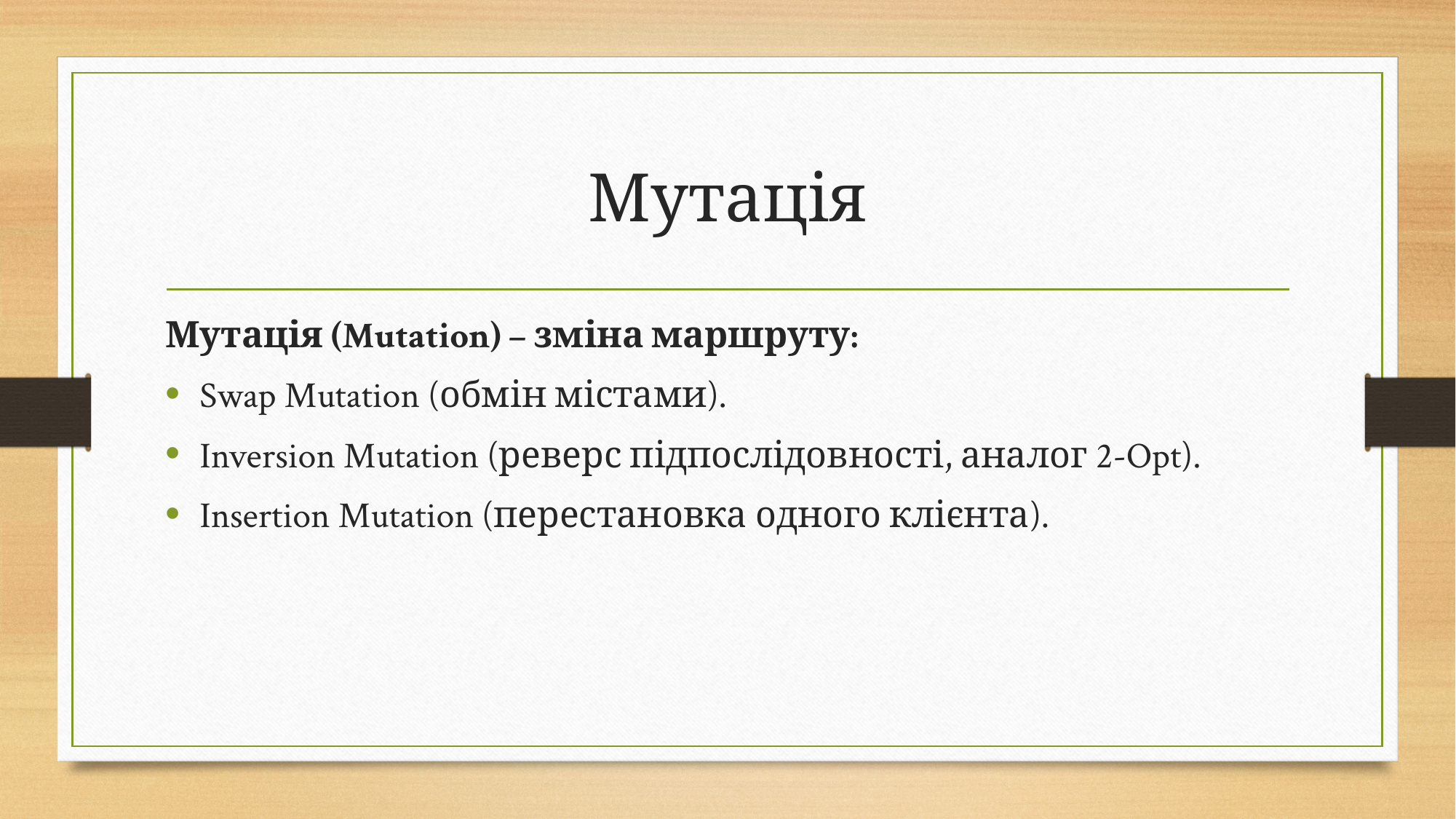

# Мутація
Мутація (Mutation) – зміна маршруту:
Swap Mutation (обмін містами).
Inversion Mutation (реверс підпослідовності, аналог 2-Opt).
Insertion Mutation (перестановка одного клієнта).